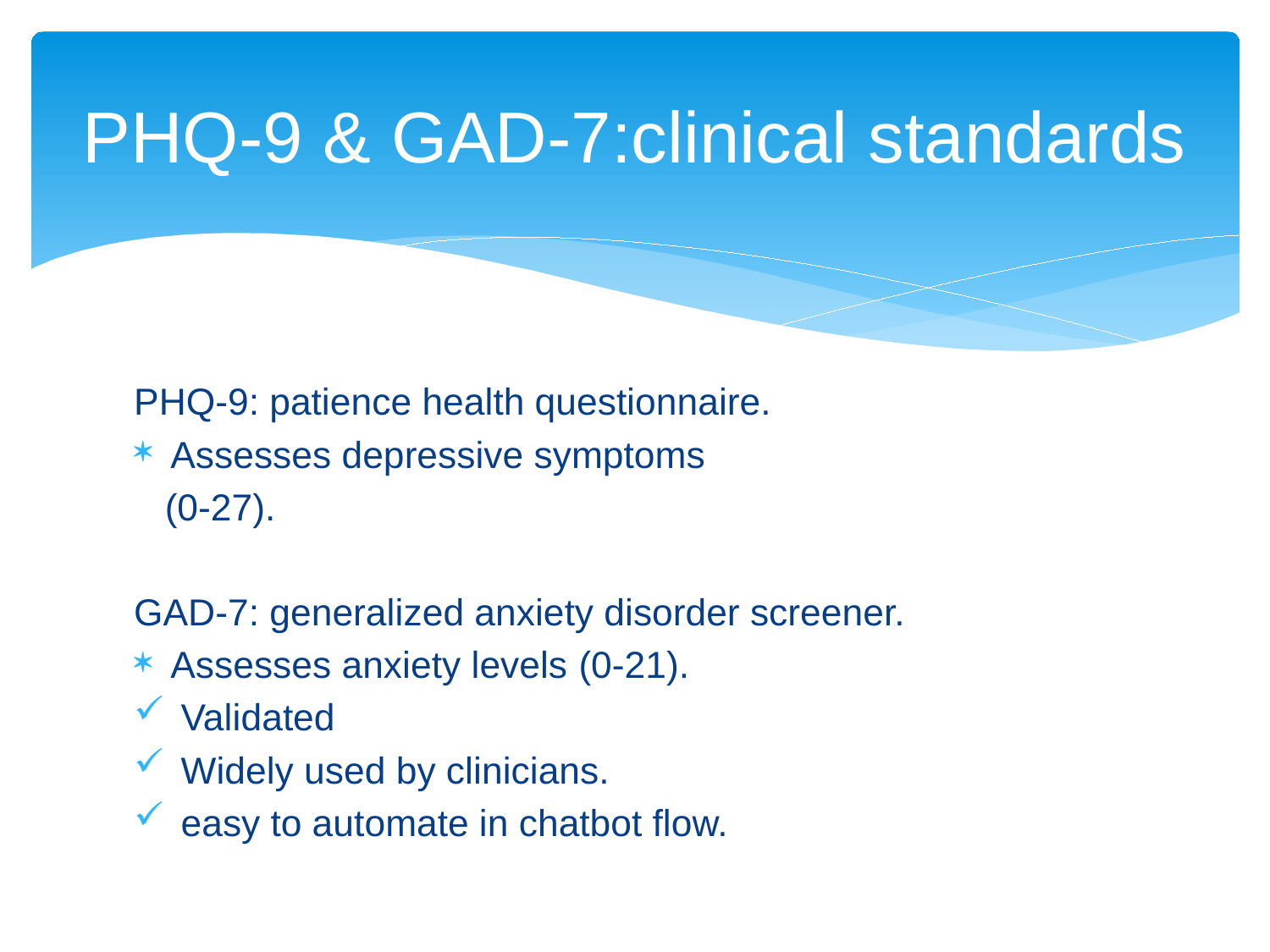

# PHQ-9 & GAD-7:clinical standards
PHQ-9: patience health questionnaire.
Assesses depressive symptoms
   (0-27).

GAD-7: generalized anxiety disorder screener.
Assesses anxiety levels (0-21).
 Validated
 Widely used by clinicians.
 easy to automate in chatbot flow.